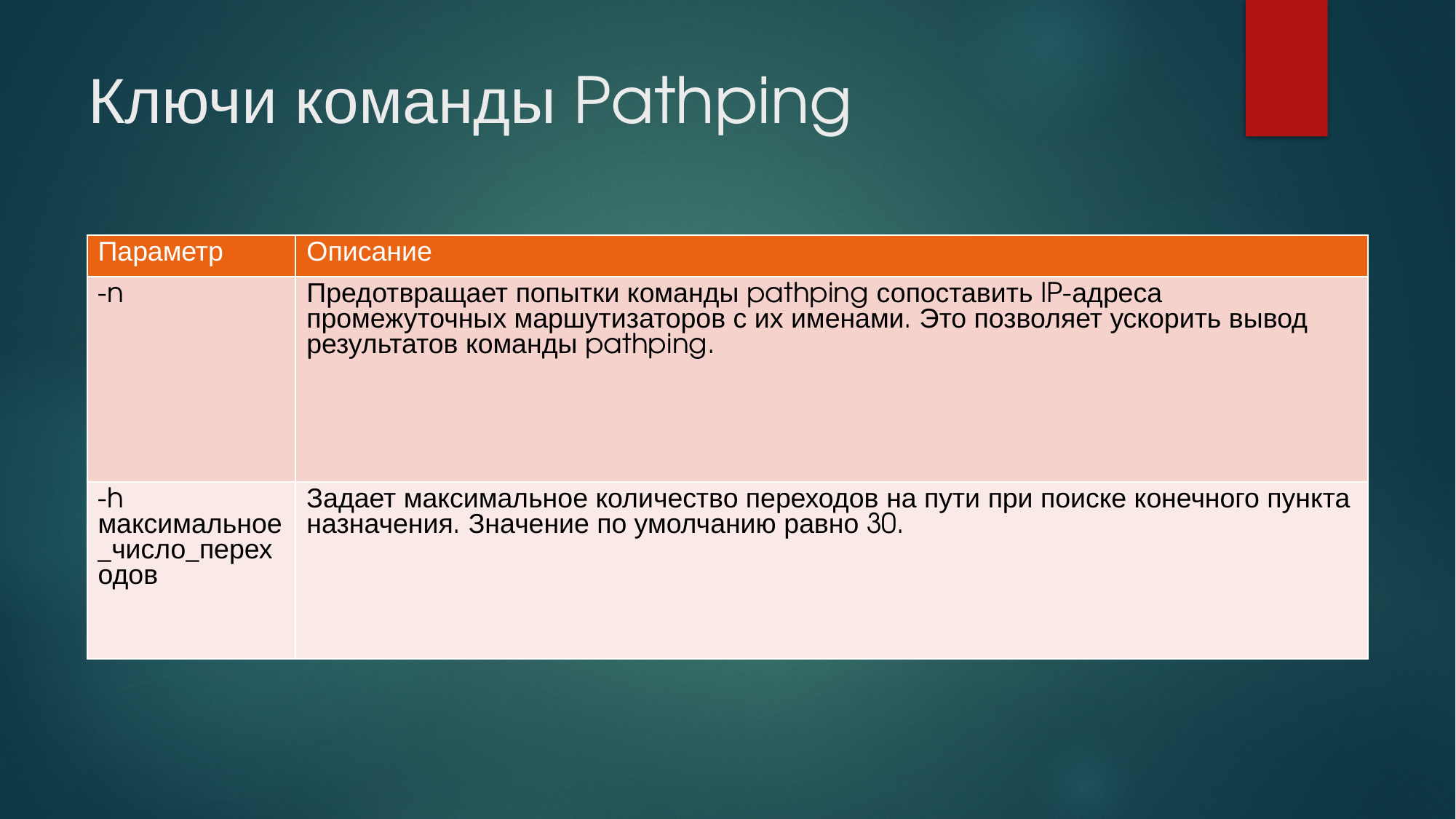

# Ключи команды Pathping
| Параметр | Описание |
| --- | --- |
| -n | Предотвращает попытки команды pathping сопоставить IP-адреса промежуточных маршутизаторов с их именами. Это позволяет ускорить вывод результатов команды pathping. |
| -h максимальное\_число\_переходов | Задает максимальное количество переходов на пути при поиске конечного пункта назначения. Значение по умолчанию равно 30. |